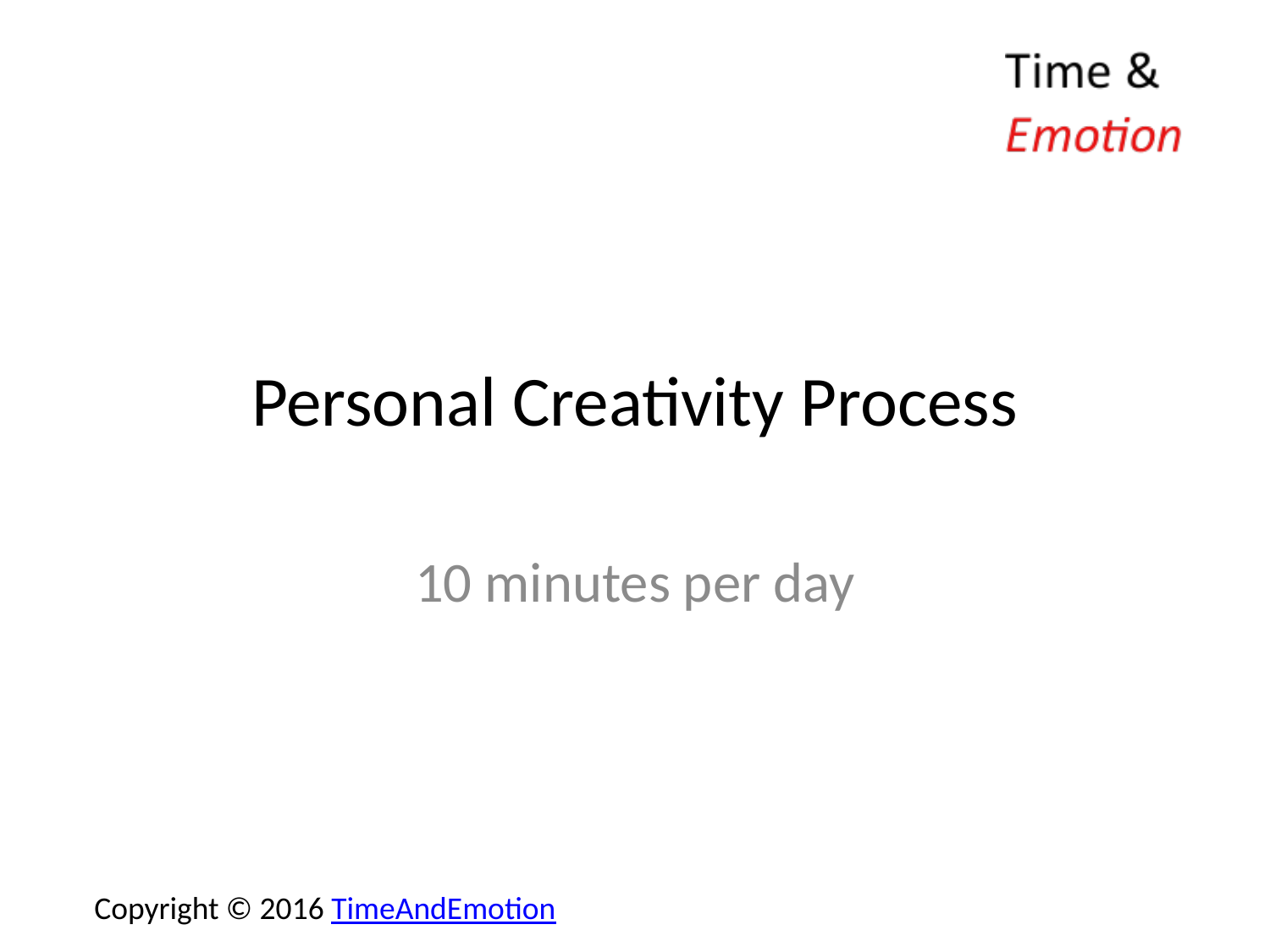

# Personal Creativity Process
10 minutes per day